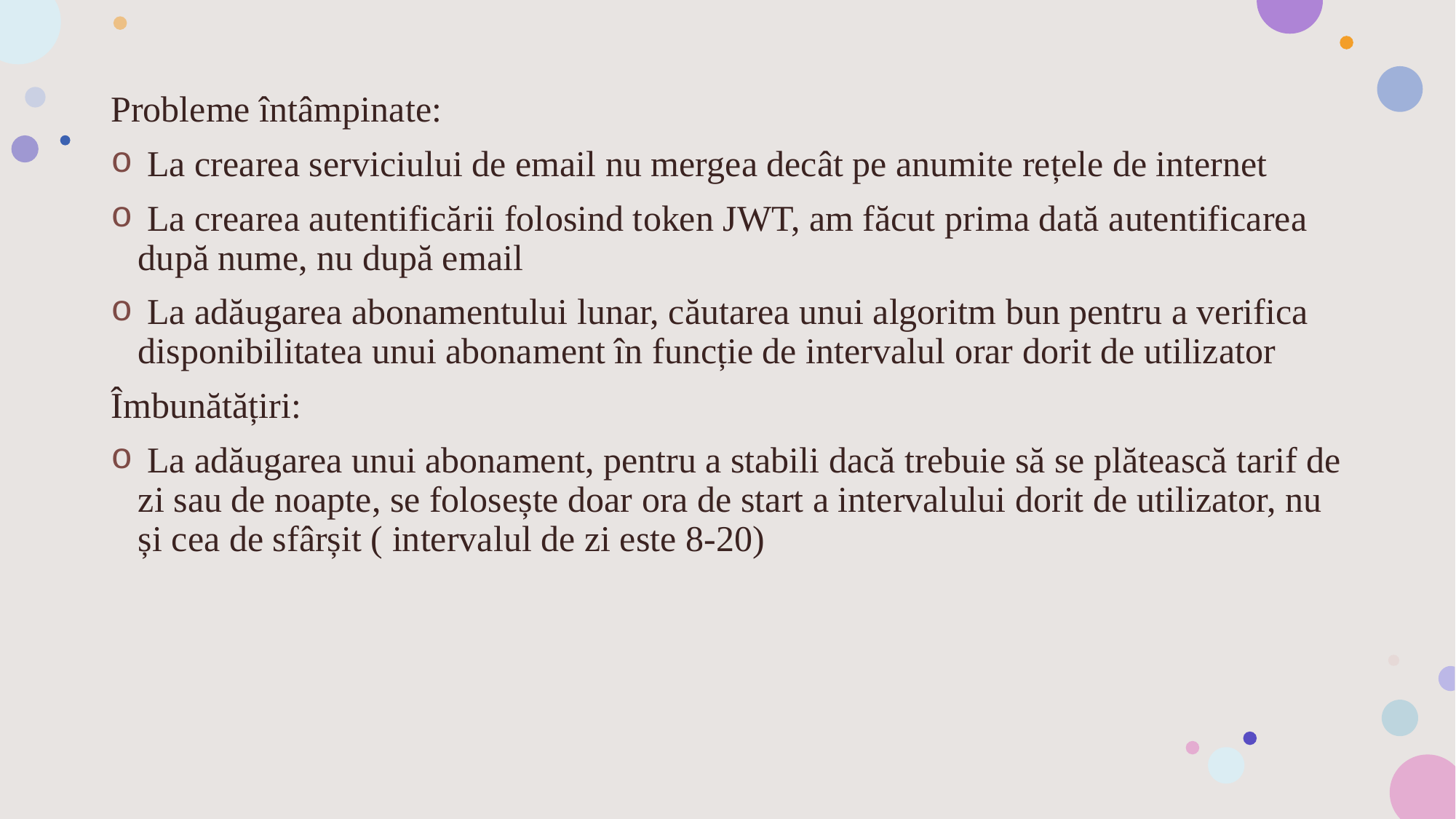

Probleme întâmpinate:
 La crearea serviciului de email nu mergea decât pe anumite rețele de internet
 La crearea autentificării folosind token JWT, am făcut prima dată autentificarea după nume, nu după email
 La adăugarea abonamentului lunar, căutarea unui algoritm bun pentru a verifica disponibilitatea unui abonament în funcție de intervalul orar dorit de utilizator
Îmbunătățiri:
 La adăugarea unui abonament, pentru a stabili dacă trebuie să se plătească tarif de zi sau de noapte, se folosește doar ora de start a intervalului dorit de utilizator, nu și cea de sfârșit ( intervalul de zi este 8-20)